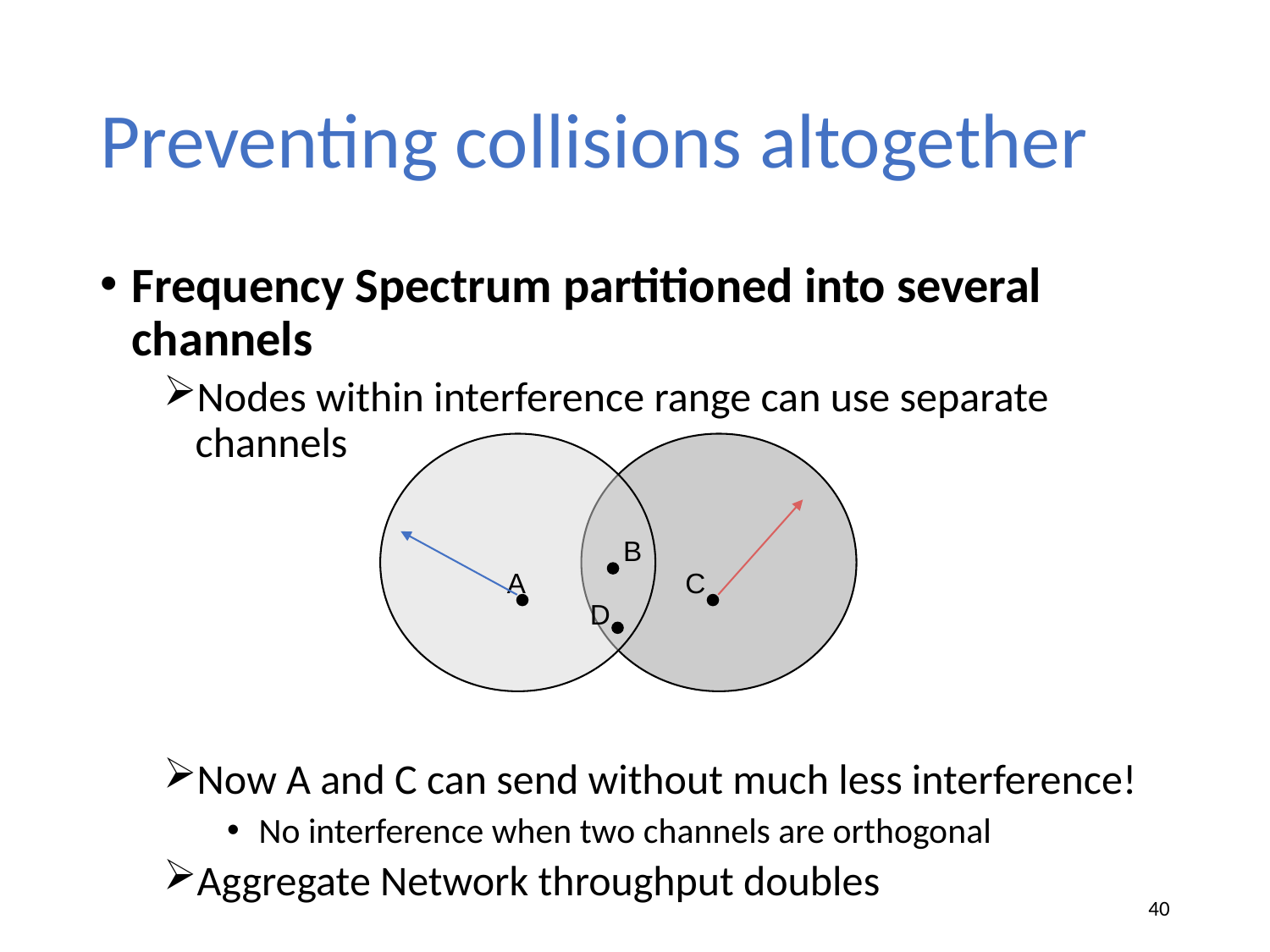

# Preventing collisions altogether
Frequency Spectrum partitioned into several channels
Nodes within interference range can use separate channels

Now A and C can send without much less interference!
No interference when two channels are orthogonal
Aggregate Network throughput doubles

B

A
C

D

40